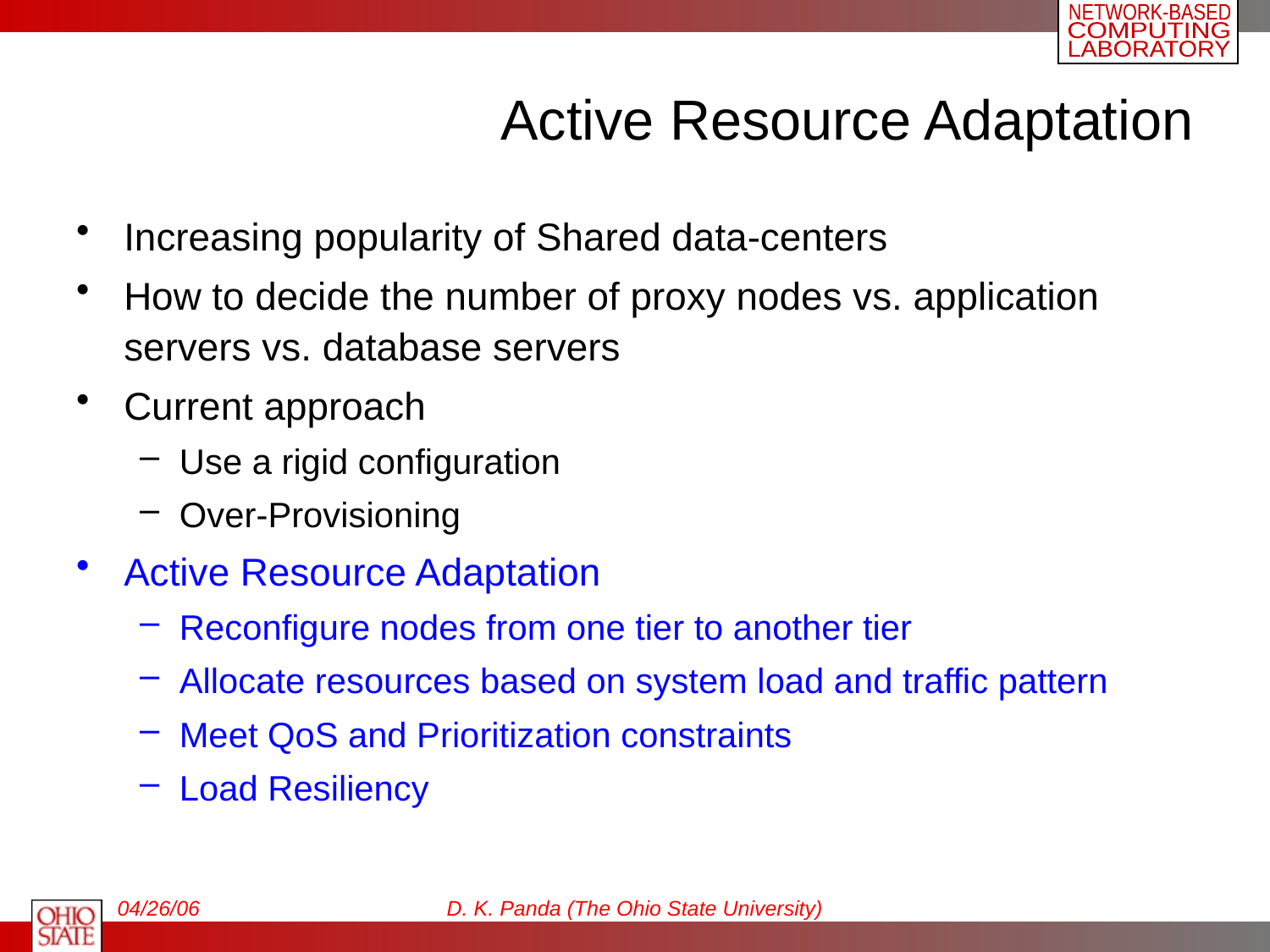

# Active Resource Adaptation
Increasing popularity of Shared data-centers
How to decide the number of proxy nodes vs. application servers vs. database servers
Current approach
Use a rigid configuration
Over-Provisioning
Active Resource Adaptation
Reconfigure nodes from one tier to another tier
Allocate resources based on system load and traffic pattern
Meet QoS and Prioritization constraints
Load Resiliency
04/26/06
D. K. Panda (The Ohio State University)